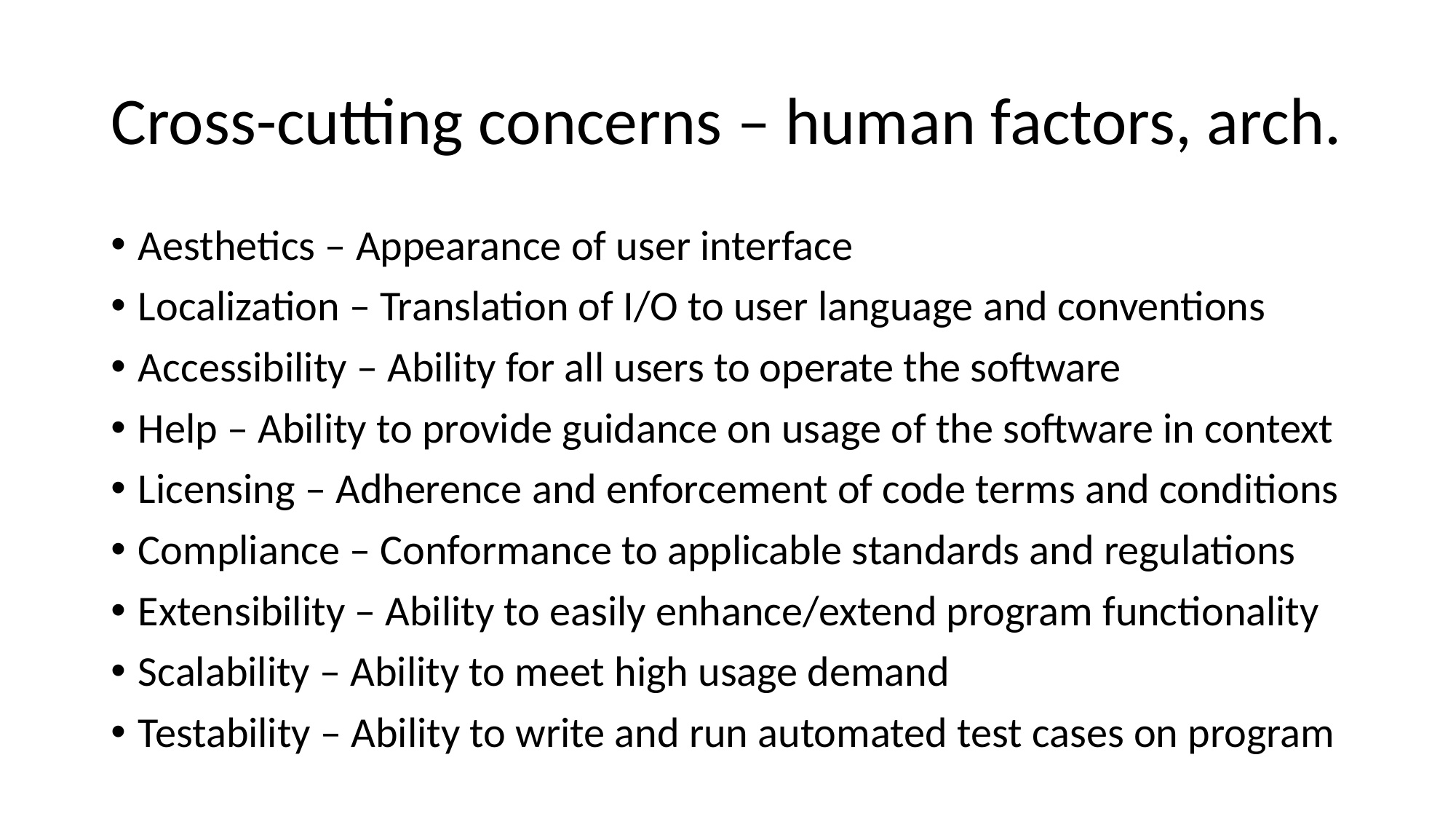

# Cross-cutting concerns – human factors, arch.
Aesthetics – Appearance of user interface
Localization – Translation of I/O to user language and conventions
Accessibility – Ability for all users to operate the software
Help – Ability to provide guidance on usage of the software in context
Licensing – Adherence and enforcement of code terms and conditions
Compliance – Conformance to applicable standards and regulations
Extensibility – Ability to easily enhance/extend program functionality
Scalability – Ability to meet high usage demand
Testability – Ability to write and run automated test cases on program